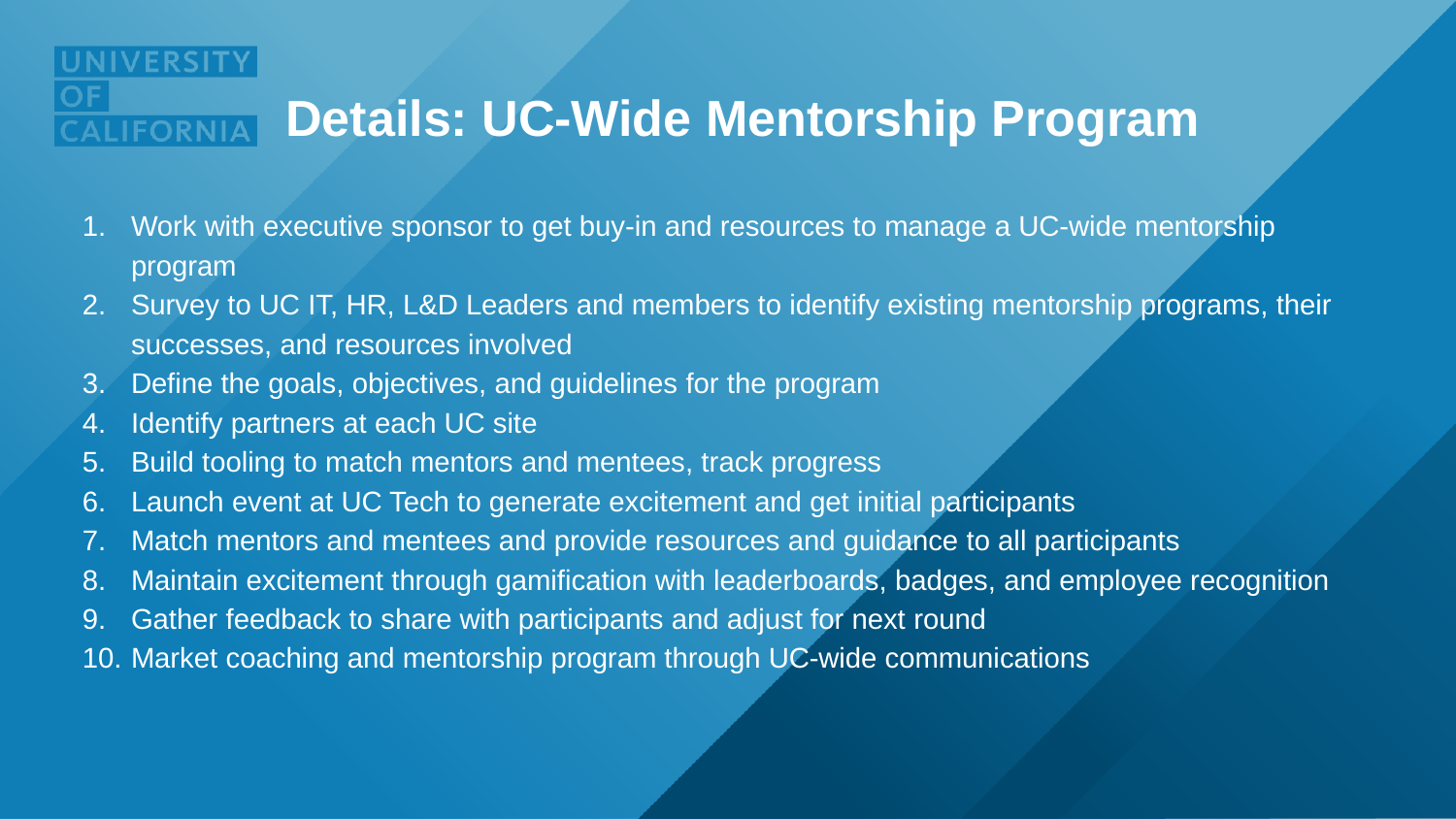

# Details: UC-Wide Mentorship Program
Work with executive sponsor to get buy-in and resources to manage a UC-wide mentorship program
Survey to UC IT, HR, L&D Leaders and members to identify existing mentorship programs, their successes, and resources involved
Define the goals, objectives, and guidelines for the program
Identify partners at each UC site
Build tooling to match mentors and mentees, track progress
Launch event at UC Tech to generate excitement and get initial participants
Match mentors and mentees and provide resources and guidance to all participants
Maintain excitement through gamification with leaderboards, badges, and employee recognition
Gather feedback to share with participants and adjust for next round
Market coaching and mentorship program through UC-wide communications